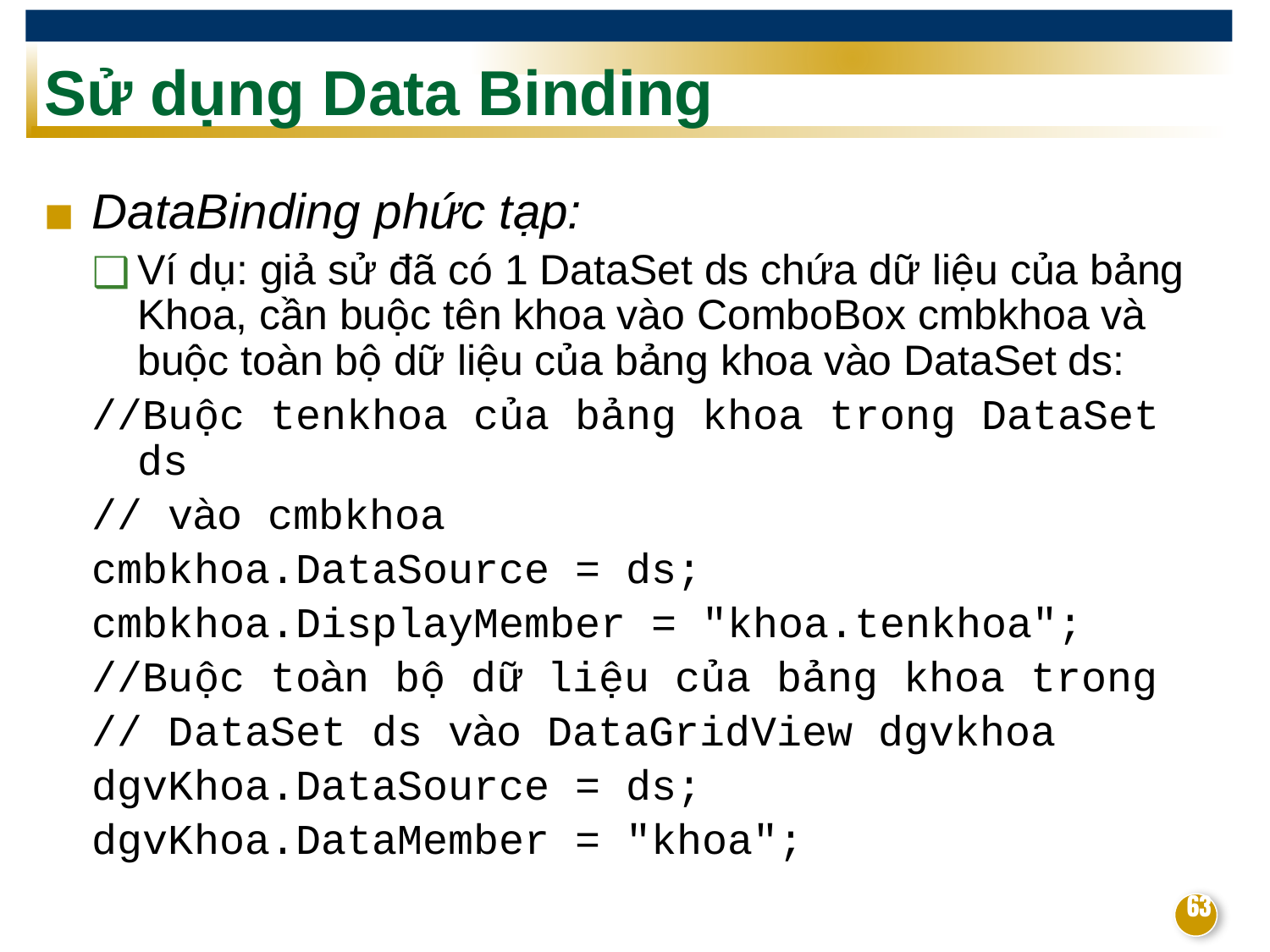

# Sử dụng Data Binding
DataBinding phức tạp:
Ví dụ: giả sử đã có 1 DataSet ds chứa dữ liệu của bảng Khoa, cần buộc tên khoa vào ComboBox cmbkhoa và buộc toàn bộ dữ liệu của bảng khoa vào DataSet ds:
//Buộc tenkhoa của bảng khoa trong DataSet ds
// vào cmbkhoa
cmbkhoa.DataSource = ds;
cmbkhoa.DisplayMember = "khoa.tenkhoa";
//Buộc toàn bộ dữ liệu của bảng khoa trong
// DataSet ds vào DataGridView dgvkhoa
dgvKhoa.DataSource = ds;
dgvKhoa.DataMember = "khoa";
63